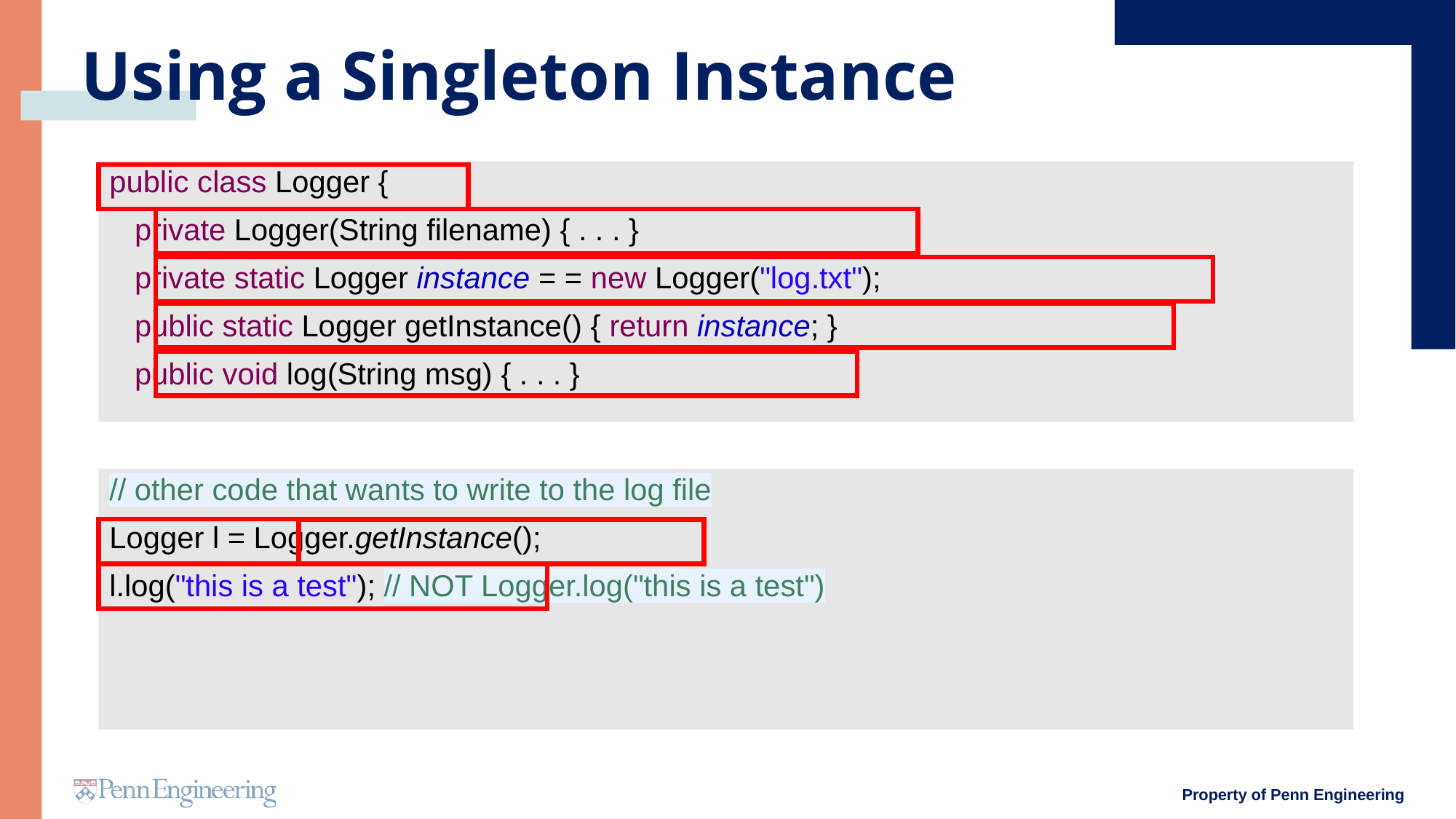

# Using a Singleton Instance
public class Logger {
   private Logger(String filename) { . . . }
   private static Logger instance = = new Logger("log.txt");
   public static Logger getInstance() { return instance; }
   public void log(String msg) { . . . }

// other code that wants to write to the log file
Logger l = Logger.getInstance();
l.log("this is a test"); // NOT Logger.log("this is a test")